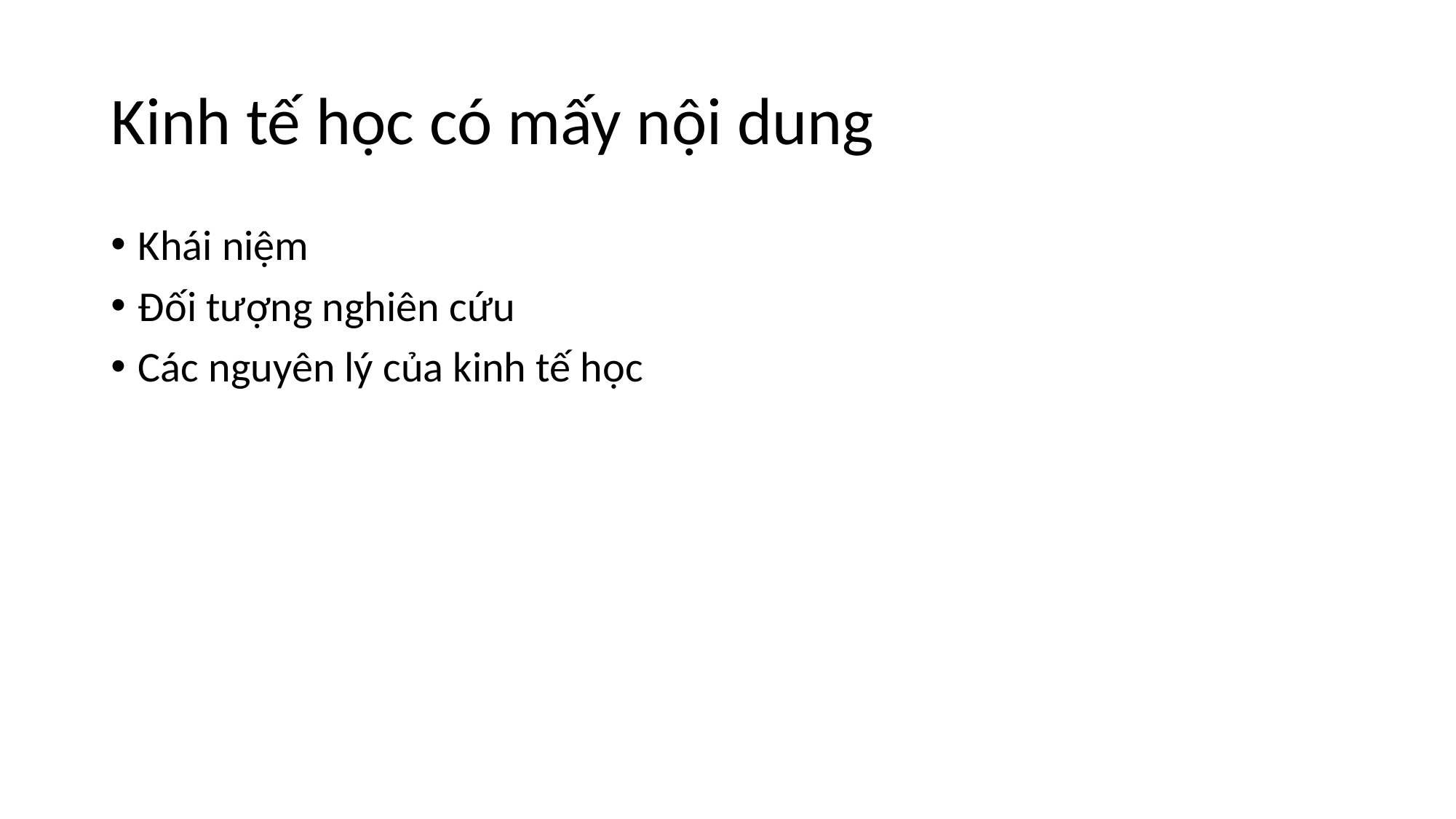

# Kinh tế học có mấy nội dung
Khái niệm
Đối tượng nghiên cứu
Các nguyên lý của kinh tế học